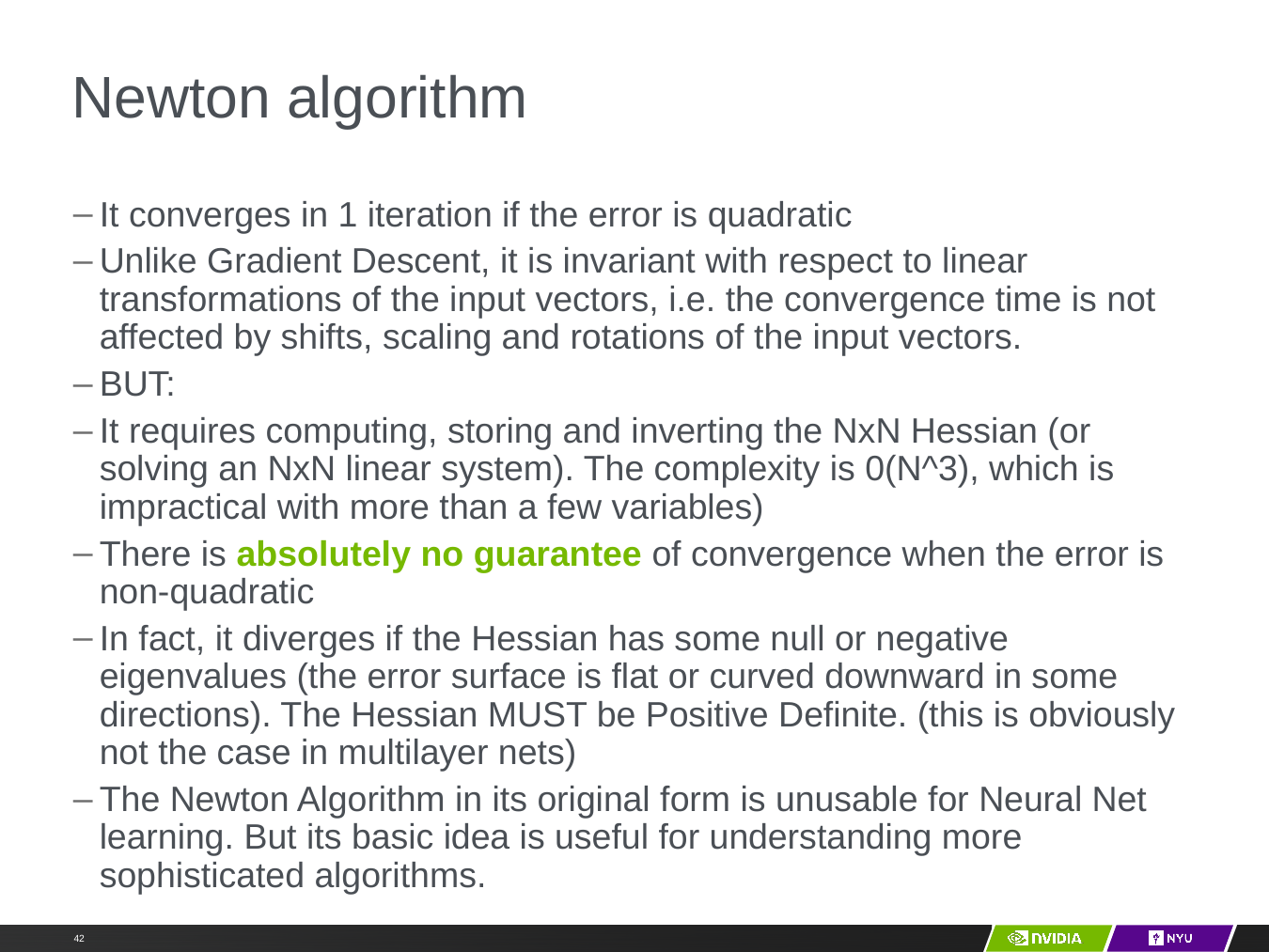

# Newton algorithm
It converges in 1 iteration if the error is quadratic
Unlike Gradient Descent, it is invariant with respect to linear transformations of the input vectors, i.e. the convergence time is not affected by shifts, scaling and rotations of the input vectors.
BUT:
It requires computing, storing and inverting the NxN Hessian (or solving an NxN linear system). The complexity is 0(N^3), which is impractical with more than a few variables)
There is absolutely no guarantee of convergence when the error is non-quadratic
In fact, it diverges if the Hessian has some null or negative eigenvalues (the error surface is flat or curved downward in some directions). The Hessian MUST be Positive Definite. (this is obviously not the case in multilayer nets)
The Newton Algorithm in its original form is unusable for Neural Net learning. But its basic idea is useful for understanding more sophisticated algorithms.